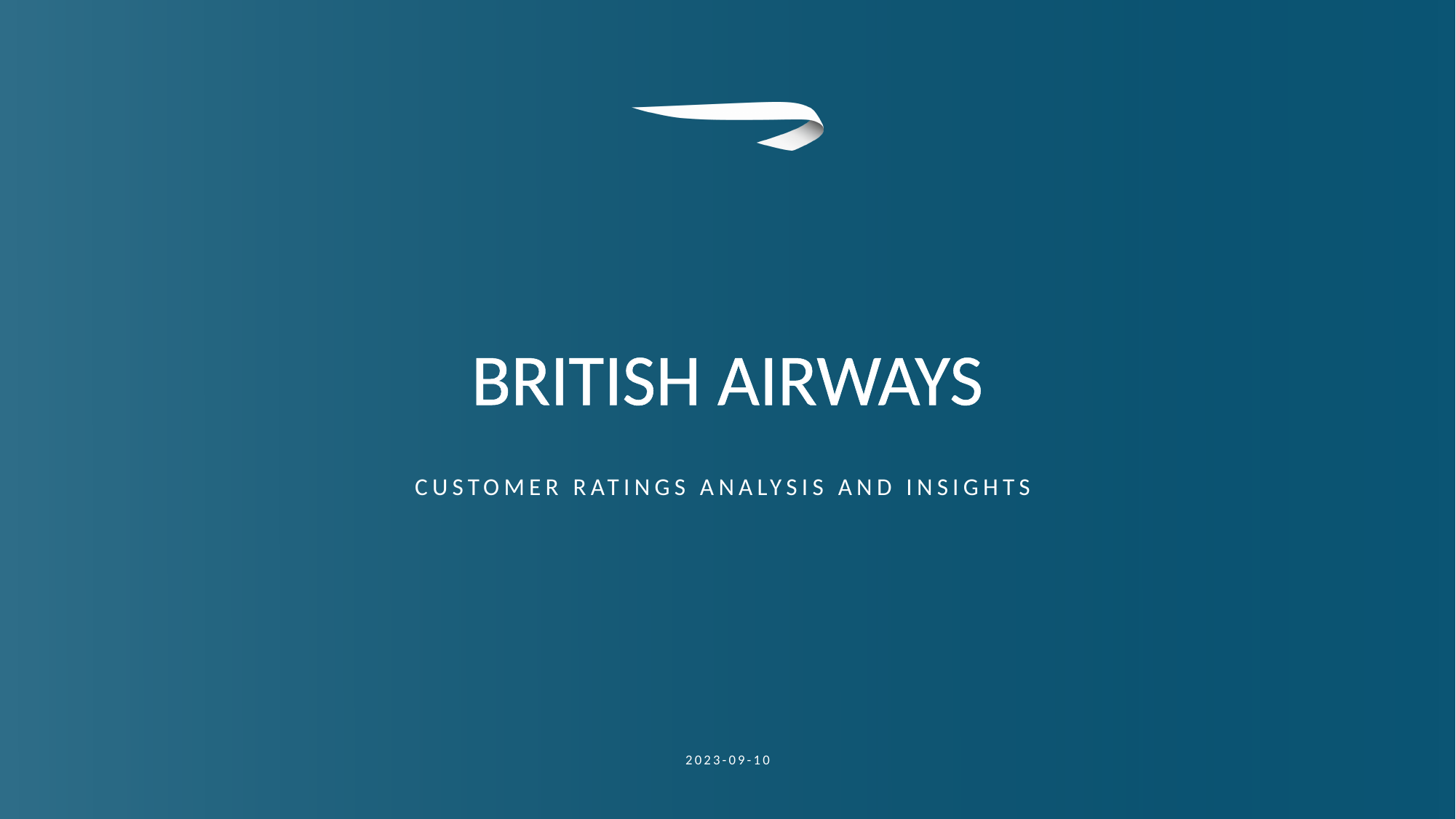

# British Airways
Customer ratings analysis and insights
2023-09-10